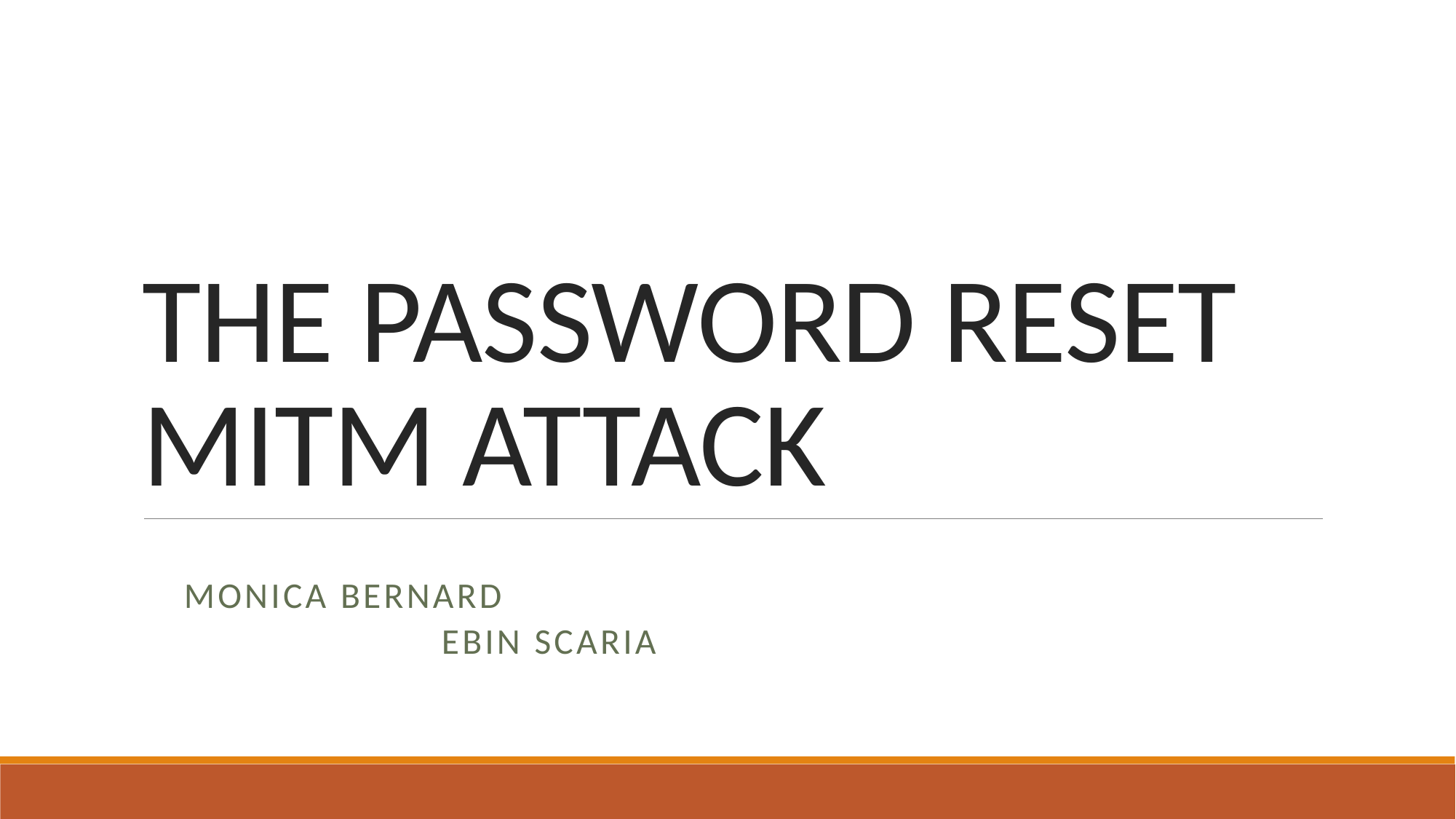

# THE PASSWORD RESET MITM ATTACK

							 Monica Bernard
				                    		 Ebin Scaria